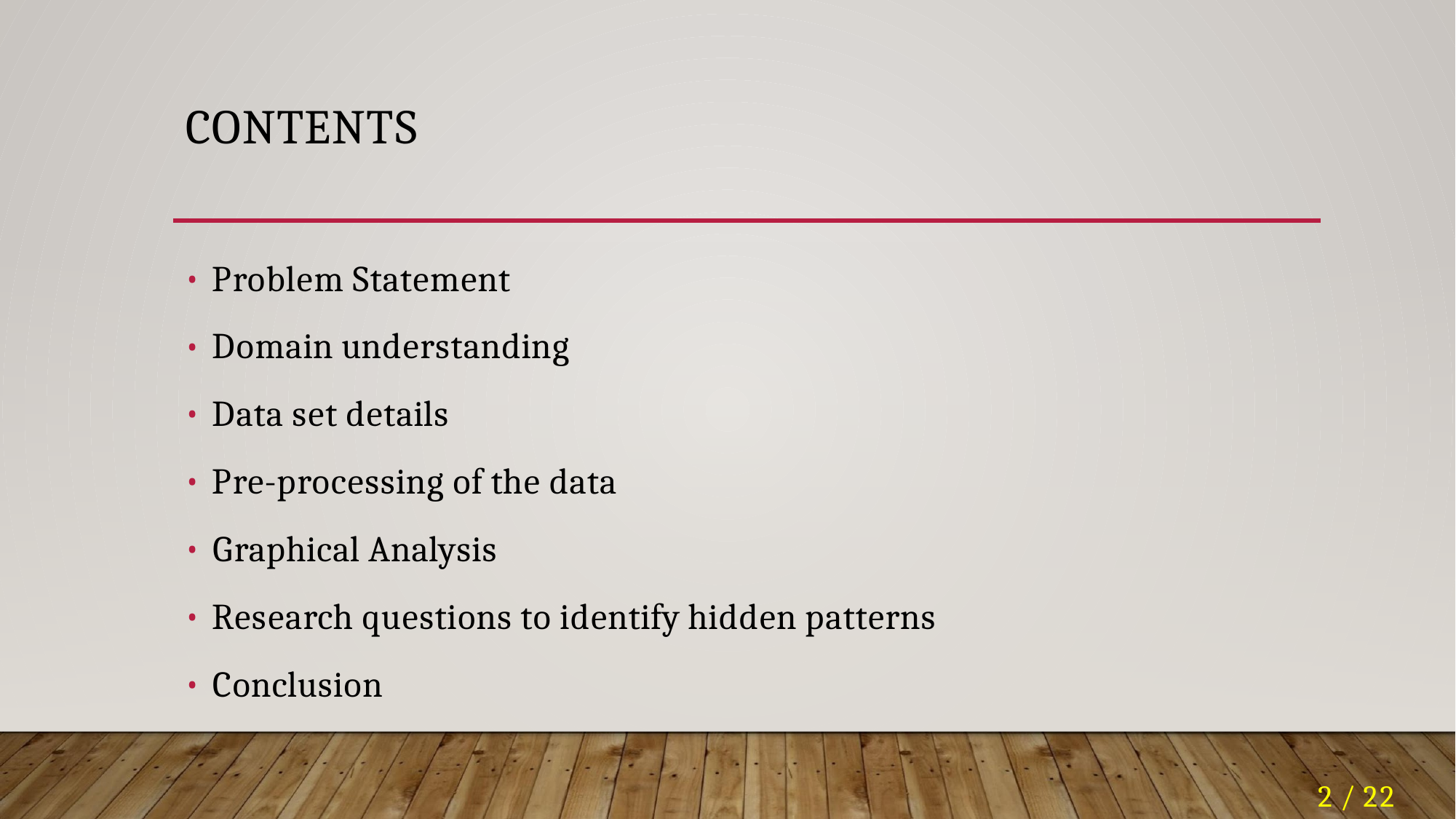

# CONTENTS
Problem Statement
Domain understanding
Data set details
Pre-processing of the data
Graphical Analysis
Research questions to identify hidden patterns
Conclusion
     2 / 22